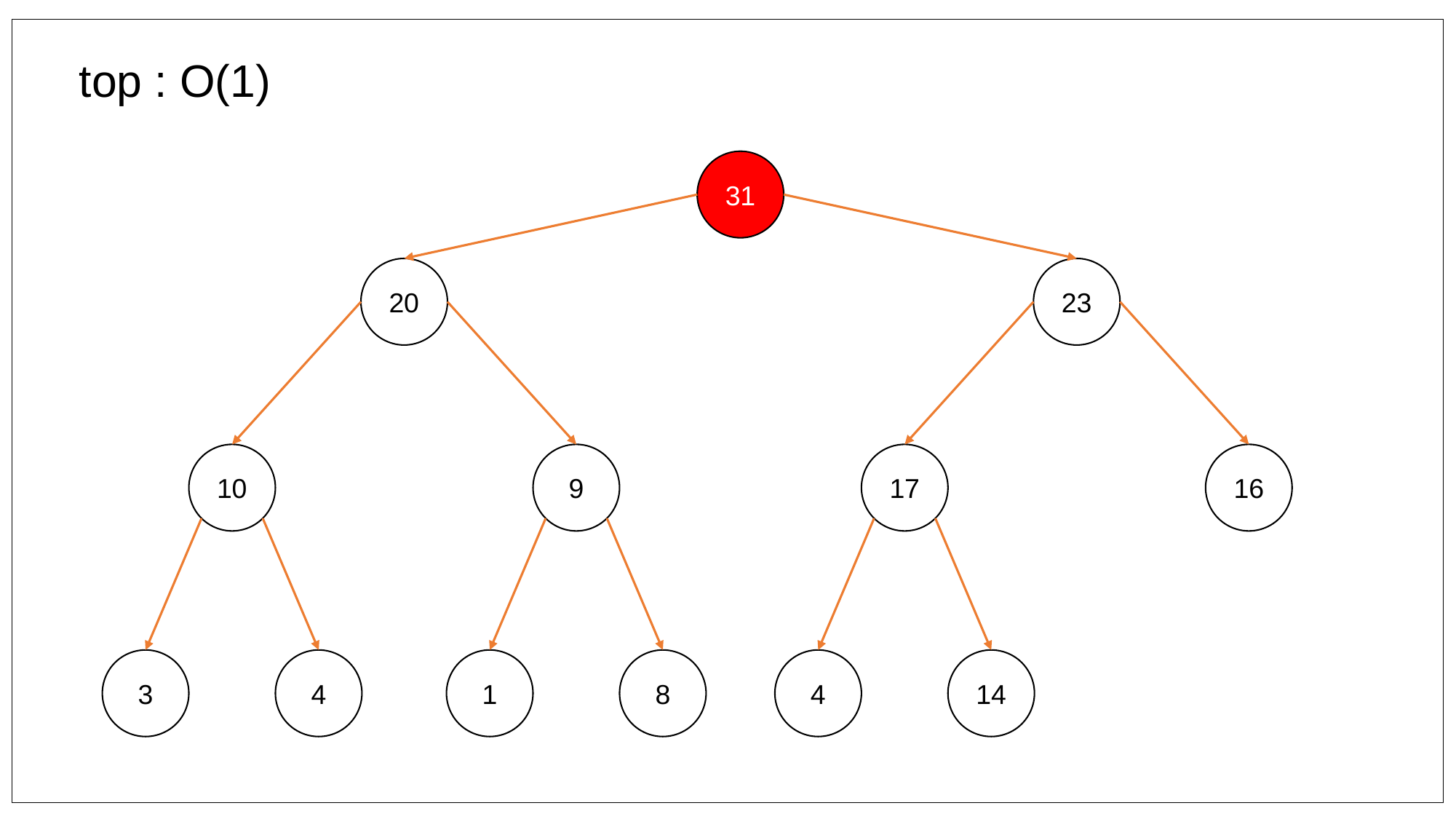

top : O(1)
31
20
23
10
9
17
16
3
4
1
8
4
14